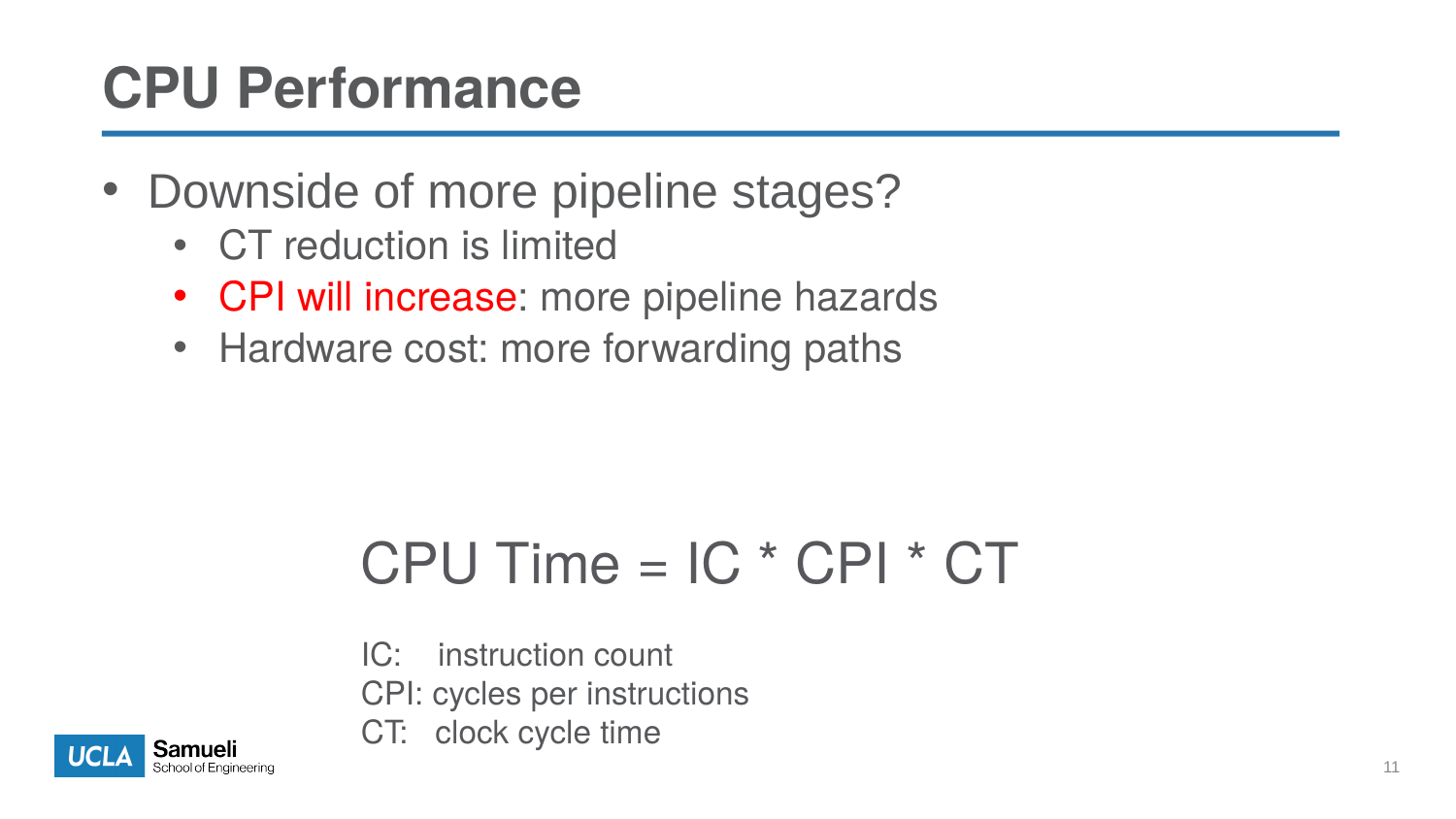

CPU Performance
Downside of more pipeline stages?
CT reduction is limited
CPI will increase: more pipeline hazards
Hardware cost: more forwarding paths

CPU Time = IC * CPI * CT

IC:    instruction count
CPI: cycles per instructions
CT:   clock cycle time
11